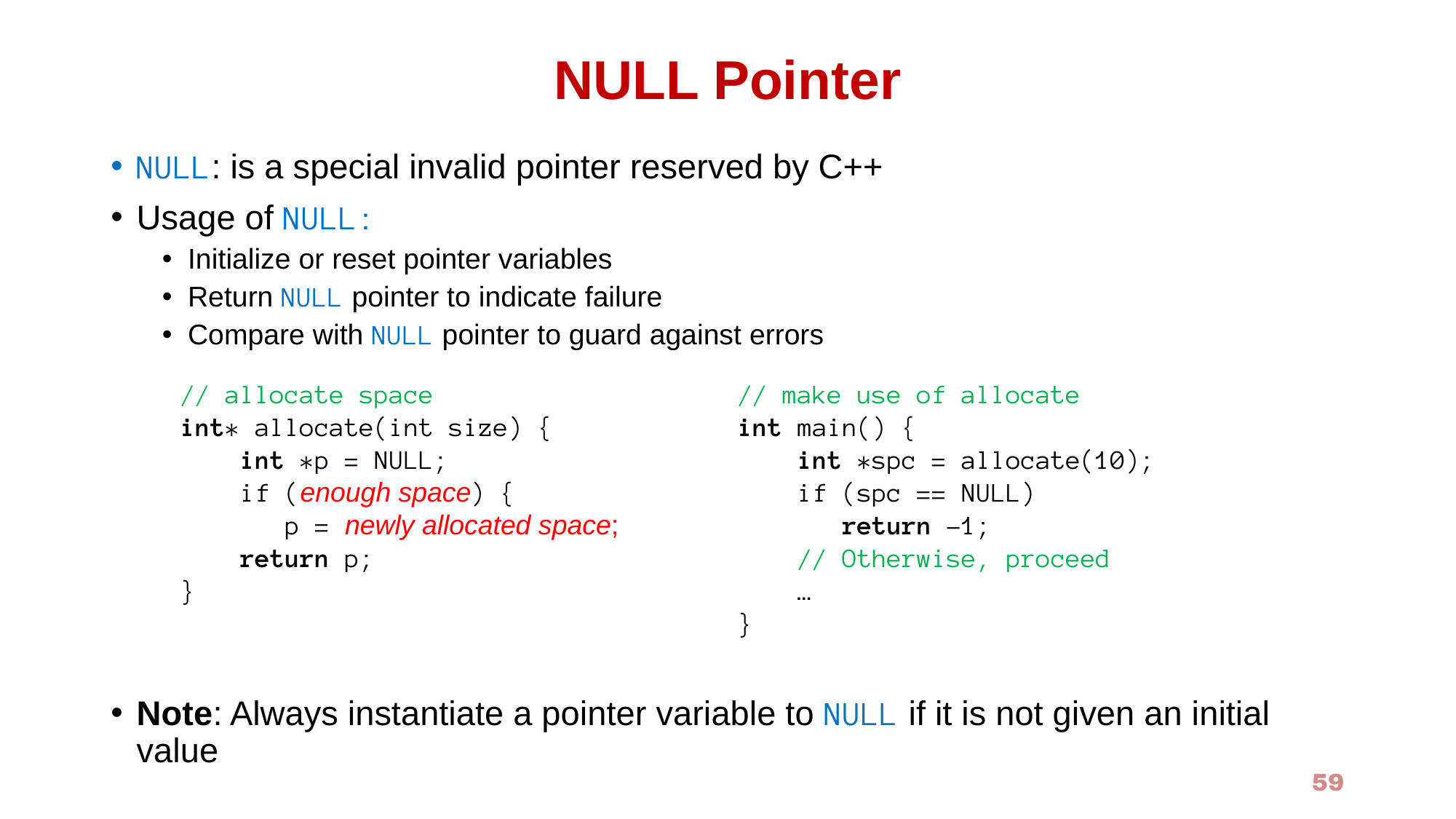

# NULL Pointer
NULL: is a special invalid pointer reserved by C++
Usage of NULL:
Initialize or reset pointer variables
Return NULL pointer to indicate failure
Compare with NULL pointer to guard against errors

Note: Always instantiate a pointer variable to NULL if it is not given an initial value
// allocate space
int* allocate(int size) {
    int *p = NULL;
    if (enough space) {
       p = newly allocated space;
    return p;
}
// make use of allocate
int main() {
    int *spc = allocate(10);
    if (spc == NULL)
       return -1;
    // Otherwise, proceed
    …
}
59